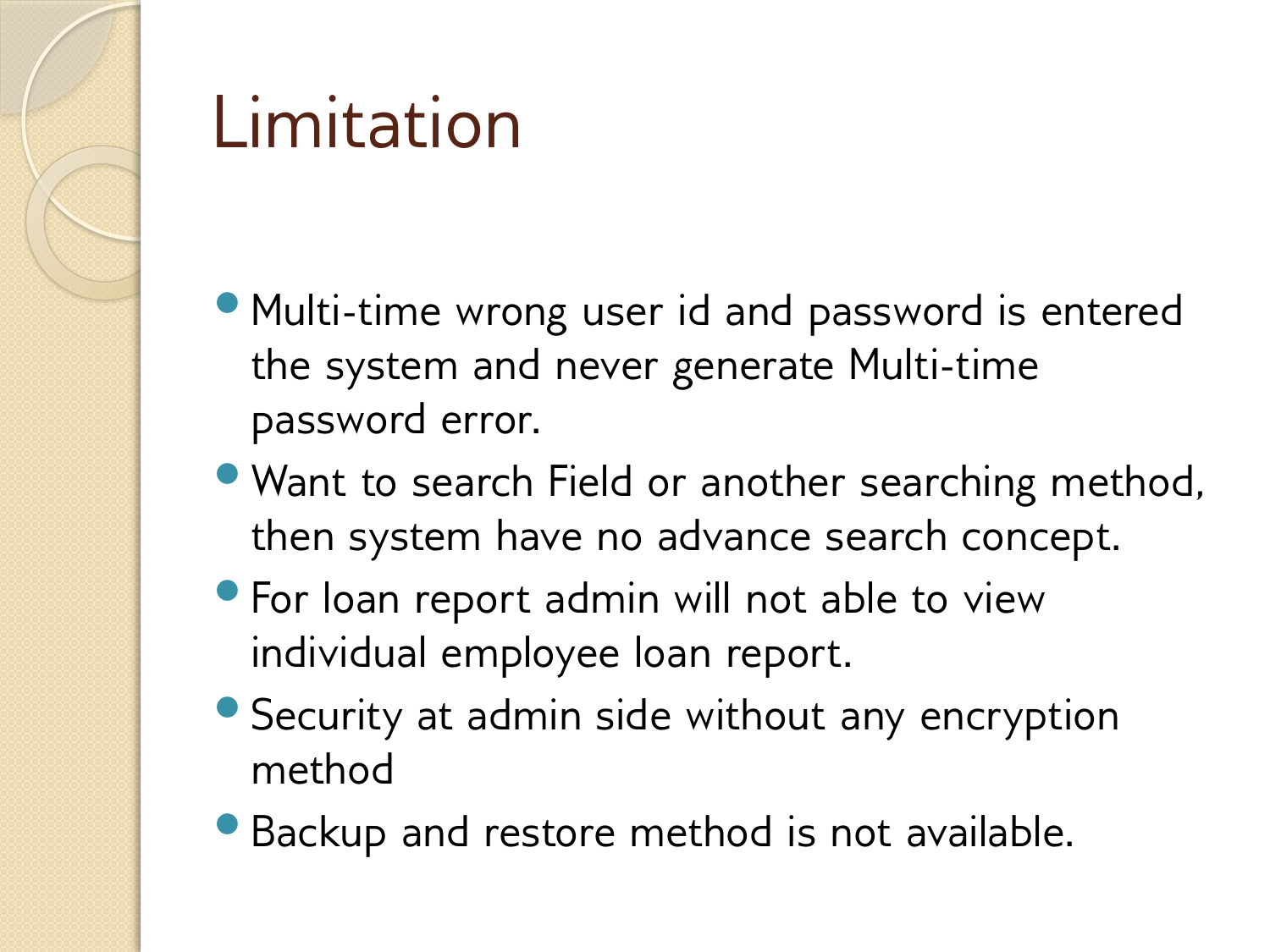

# Limitation

Multi-time wrong user id and password is entered  the system and never generate Multi-time password error.
Want to search Field or another searching method, then system have no advance search concept.
For loan report admin will not able to view individual employee loan report.
Security at admin side without any encryption method
Backup and restore method is not available.